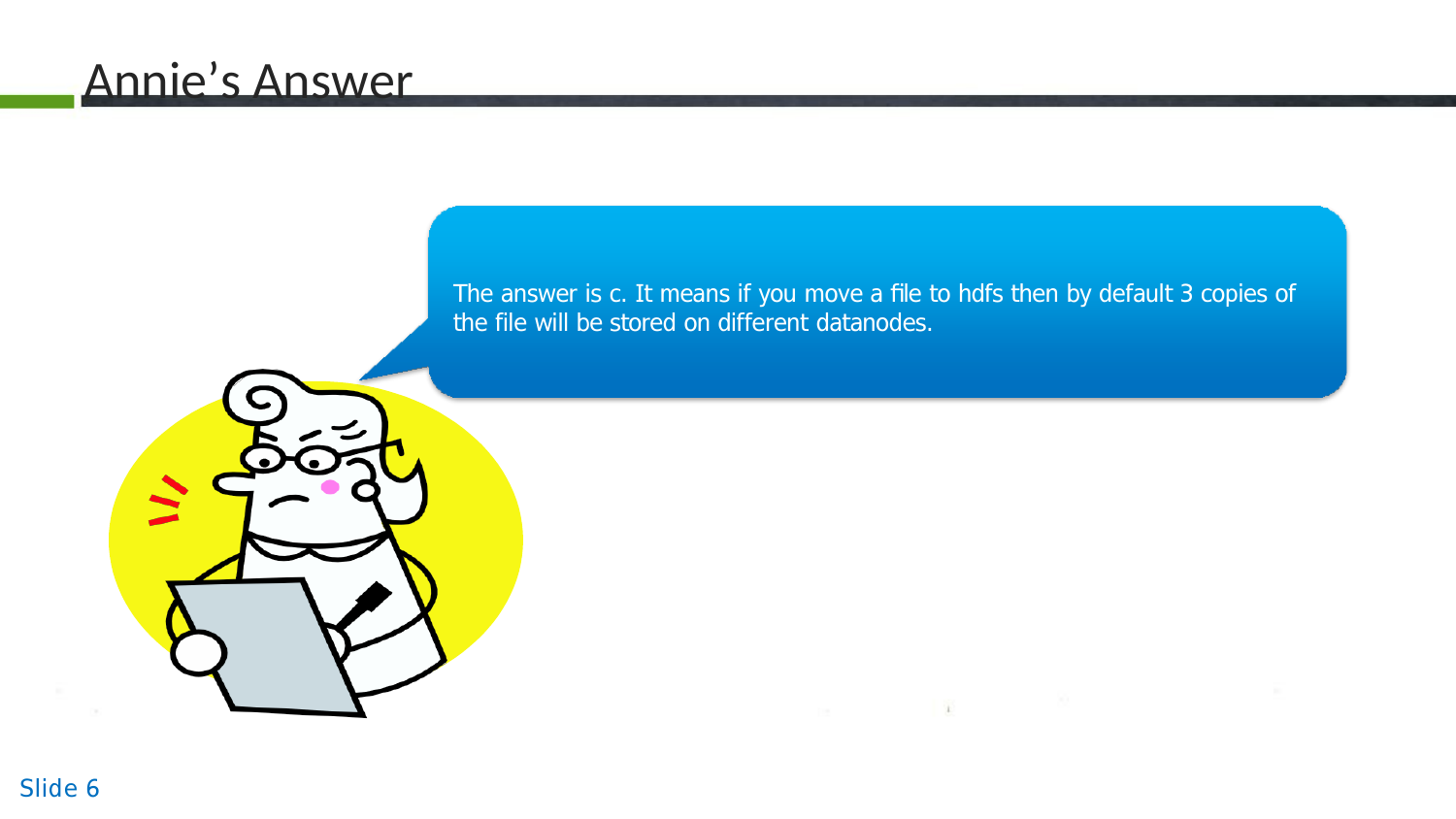

# Annie’s Answer

The answer is c. It means if you move a file to hdfs then by default 3 copies of the file will be stored on different datanodes.

Slide 6